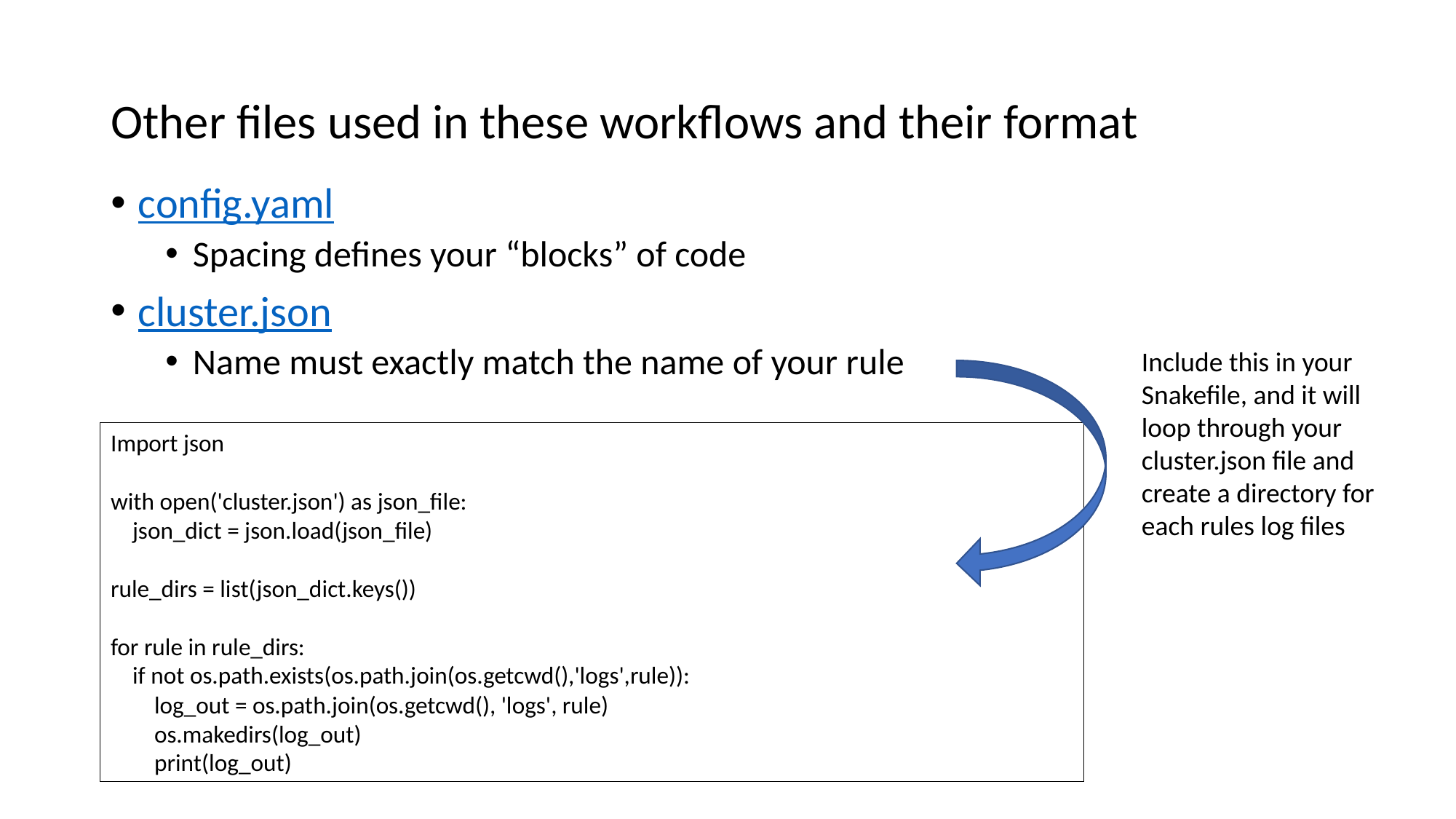

# Other files used in these workflows and their format
config.yaml
Spacing defines your “blocks” of code
cluster.json
Name must exactly match the name of your rule

Include this in your Snakefile, and it will loop through your cluster.json file and create a directory for each rules log files

Import json

with open('cluster.json') as json_file:
    json_dict = json.load(json_file)

rule_dirs = list(json_dict.keys())

for rule in rule_dirs:
    if not os.path.exists(os.path.join(os.getcwd(),'logs',rule)):
        log_out = os.path.join(os.getcwd(), 'logs', rule)
        os.makedirs(log_out)
        print(log_out)